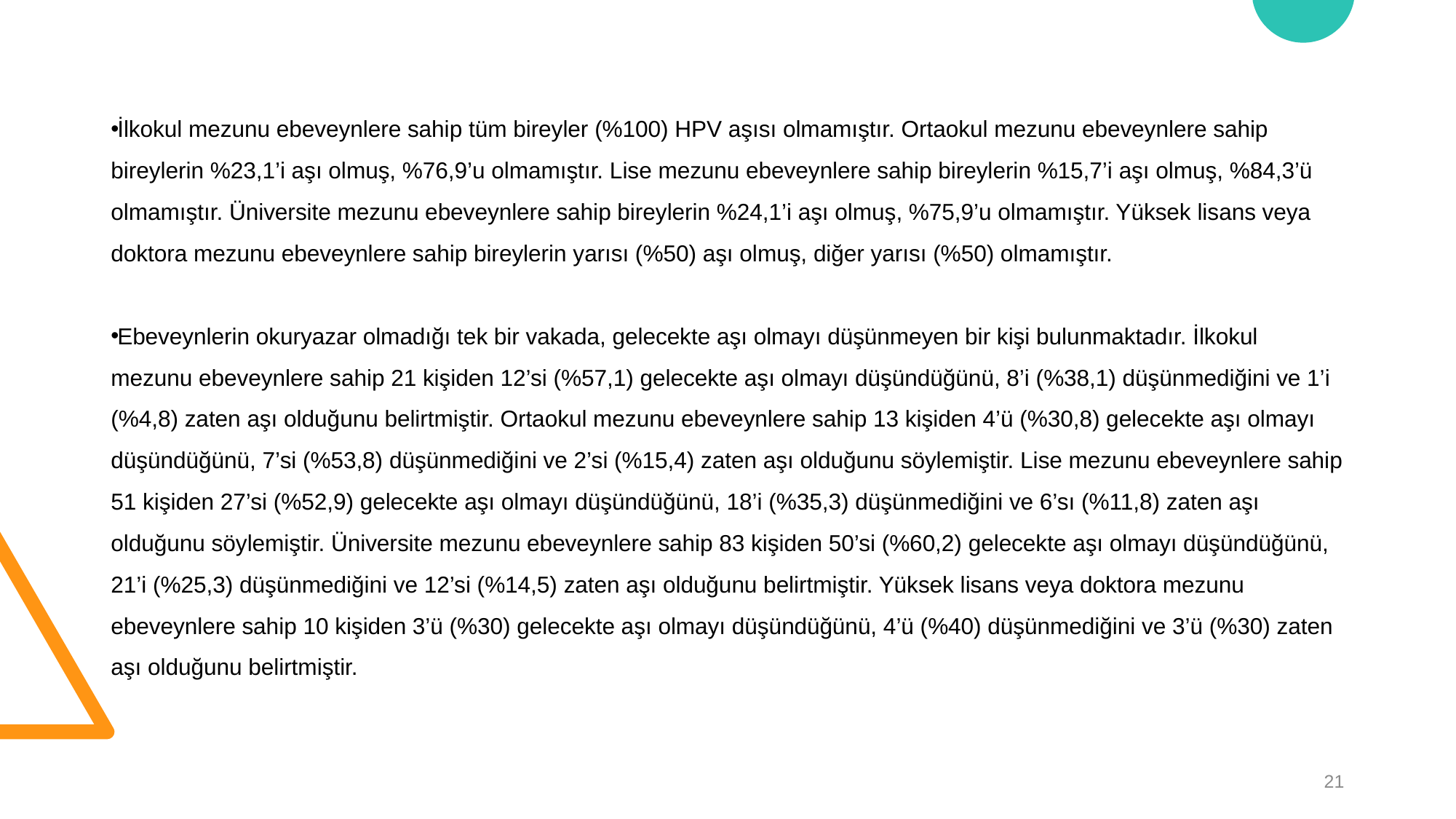

İlkokul mezunu ebeveynlere sahip tüm bireyler (%100) HPV aşısı olmamıştır. Ortaokul mezunu ebeveynlere sahip bireylerin %23,1’i aşı olmuş, %76,9’u olmamıştır. Lise mezunu ebeveynlere sahip bireylerin %15,7’i aşı olmuş, %84,3’ü olmamıştır. Üniversite mezunu ebeveynlere sahip bireylerin %24,1’i aşı olmuş, %75,9’u olmamıştır. Yüksek lisans veya doktora mezunu ebeveynlere sahip bireylerin yarısı (%50) aşı olmuş, diğer yarısı (%50) olmamıştır.

Ebeveynlerin okuryazar olmadığı tek bir vakada, gelecekte aşı olmayı düşünmeyen bir kişi bulunmaktadır. İlkokul mezunu ebeveynlere sahip 21 kişiden 12’si (%57,1) gelecekte aşı olmayı düşündüğünü, 8’i (%38,1) düşünmediğini ve 1’i (%4,8) zaten aşı olduğunu belirtmiştir. Ortaokul mezunu ebeveynlere sahip 13 kişiden 4’ü (%30,8) gelecekte aşı olmayı düşündüğünü, 7’si (%53,8) düşünmediğini ve 2’si (%15,4) zaten aşı olduğunu söylemiştir. Lise mezunu ebeveynlere sahip 51 kişiden 27’si (%52,9) gelecekte aşı olmayı düşündüğünü, 18’i (%35,3) düşünmediğini ve 6’sı (%11,8) zaten aşı olduğunu söylemiştir. Üniversite mezunu ebeveynlere sahip 83 kişiden 50’si (%60,2) gelecekte aşı olmayı düşündüğünü, 21’i (%25,3) düşünmediğini ve 12’si (%14,5) zaten aşı olduğunu belirtmiştir. Yüksek lisans veya doktora mezunu ebeveynlere sahip 10 kişiden 3’ü (%30) gelecekte aşı olmayı düşündüğünü, 4’ü (%40) düşünmediğini ve 3’ü (%30) zaten aşı olduğunu belirtmiştir.

21